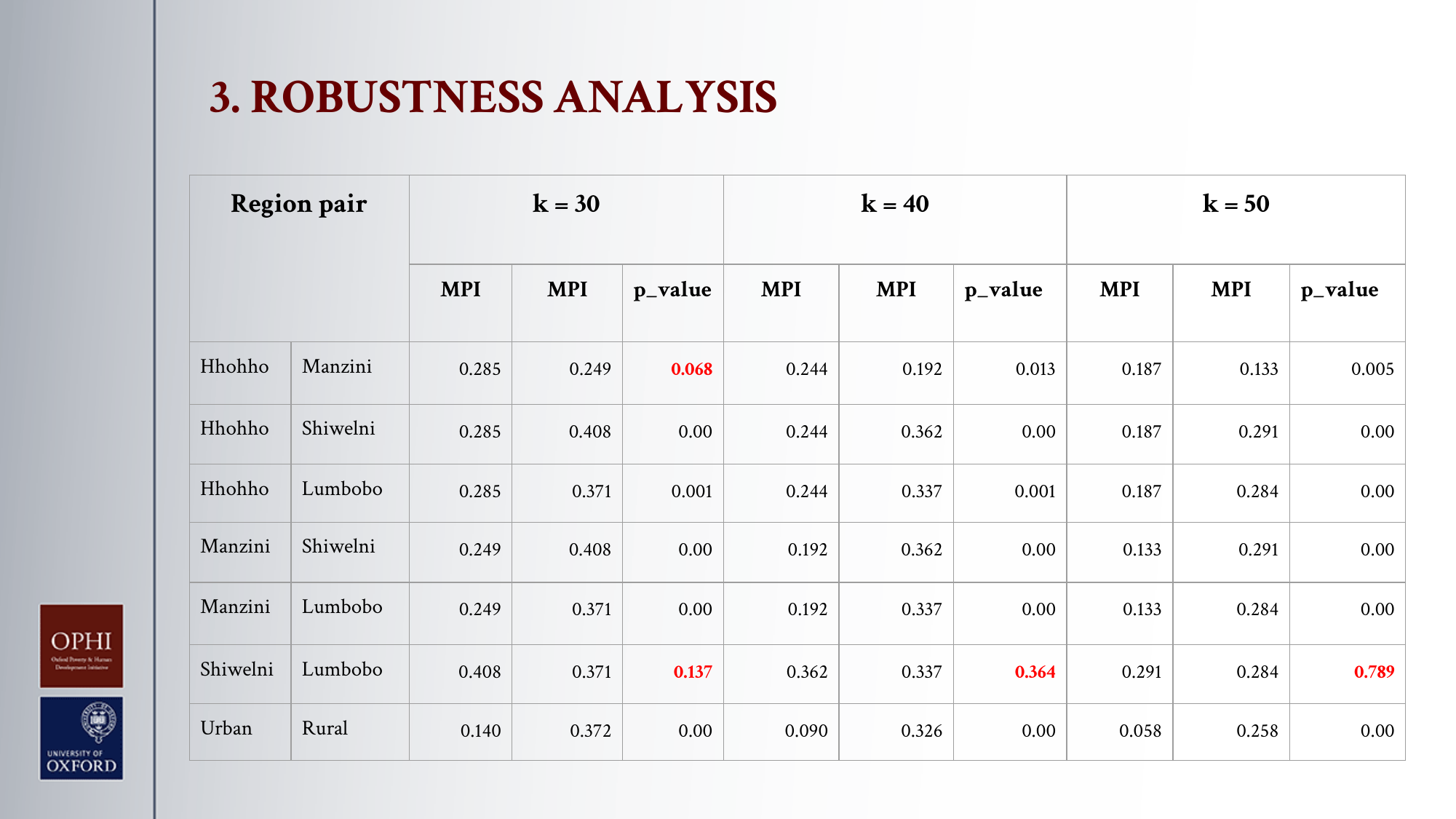

3. ROBUSTNESS ANALYSIS

| Region pair |  | k = 30 |  |  | k = 40 |  |  | k = 50 |  |  |
| --- | --- | --- | --- | --- | --- | --- | --- | --- | --- | --- |
|  |  | MPI | MPI | p\_value | MPI | MPI | p\_value | MPI | MPI | p\_value |
| Hhohho | Manzini | 0.285 | 0.249 | 0.068 | 0.244 | 0.192 | 0.013 | 0.187 | 0.133 | 0.005 |
| Hhohho | Shiwelni | 0.285 | 0.408 | 0.00 | 0.244 | 0.362 | 0.00 | 0.187 | 0.291 | 0.00 |
| Hhohho | Lumbobo | 0.285 | 0.371 | 0.001 | 0.244 | 0.337 | 0.001 | 0.187 | 0.284 | 0.00 |
| Manzini | Shiwelni | 0.249 | 0.408 | 0.00 | 0.192 | 0.362 | 0.00 | 0.133 | 0.291 | 0.00 |
| Manzini | Lumbobo | 0.249 | 0.371 | 0.00 | 0.192 | 0.337 | 0.00 | 0.133 | 0.284 | 0.00 |
| Shiwelni | Lumbobo | 0.408 | 0.371 | 0.137 | 0.362 | 0.337 | 0.364 | 0.291 | 0.284 | 0.789 |
| Urban | Rural | 0.140 | 0.372 | 0.00 | 0.090 | 0.326 | 0.00 | 0.058 | 0.258 | 0.00 |